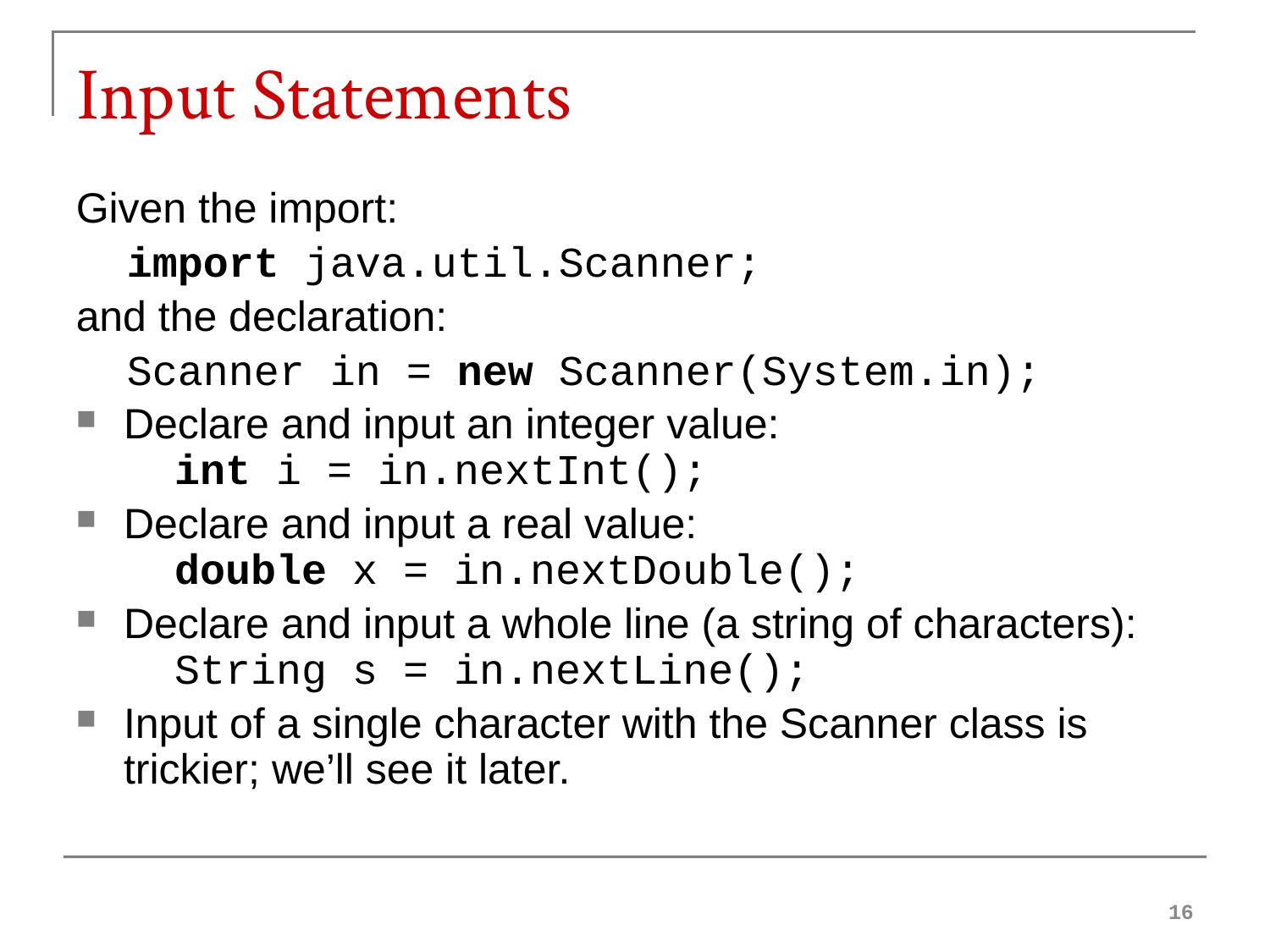

# Input Statements
Given the import:
  import java.util.Scanner;
and the declaration:
  Scanner in = new Scanner(System.in);
Declare and input an integer value:
  int i = in.nextInt();
Declare and input a real value:
  double x = in.nextDouble();
Declare and input a whole line (a string of characters):
  String s = in.nextLine();
Input of a single character with the Scanner class is trickier; we’ll see it later.
16